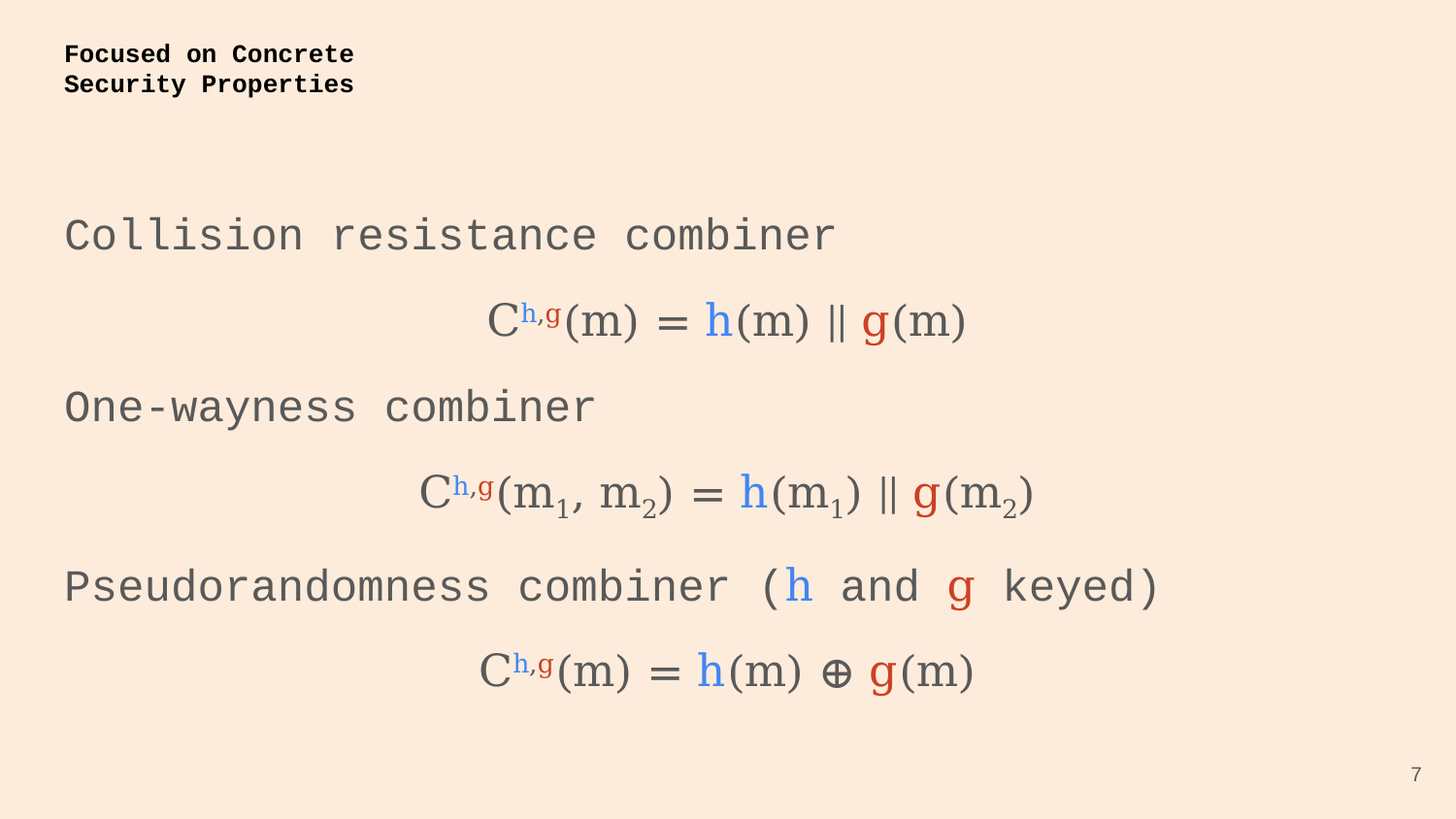

# Focused on Concrete
Security Properties
Collision resistance combiner
Ch,g(m) = h(m) || g(m)
One-wayness combiner
Ch,g(m1, m2) = h(m1) || g(m2)
Pseudorandomness combiner (h and g keyed)
Ch,g(m) = h(m) ⊕ g(m)
7